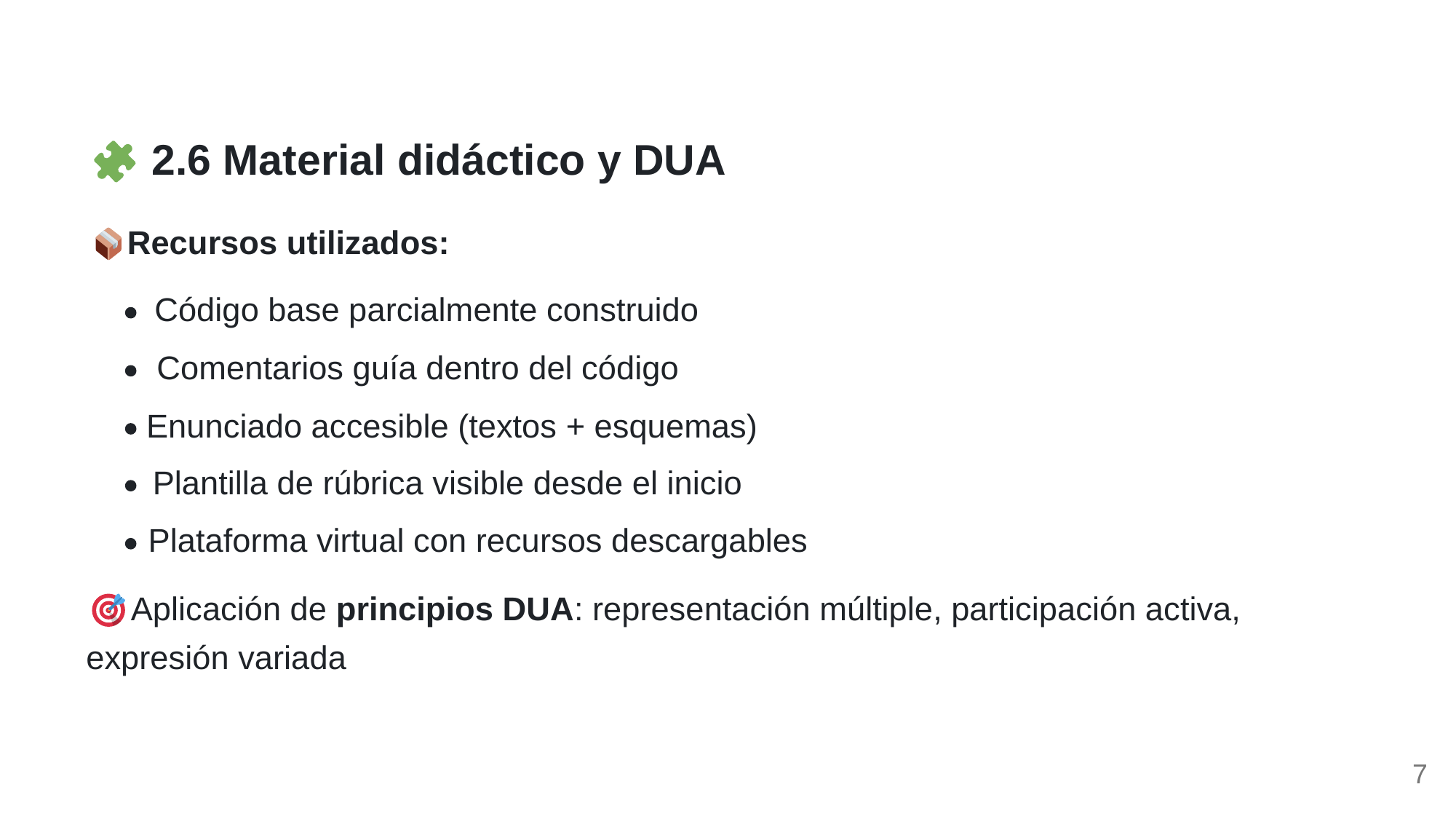

2.6 Material didáctico y DUA

 Recursos utilizados:

Código base parcialmente construido

Comentarios guía dentro del código

Enunciado accesible (textos + esquemas)

Plantilla de rúbrica visible desde el inicio

Plataforma virtual con recursos descargables

 Aplicación de principios DUA: representación múltiple, participación activa,

expresión variada
7